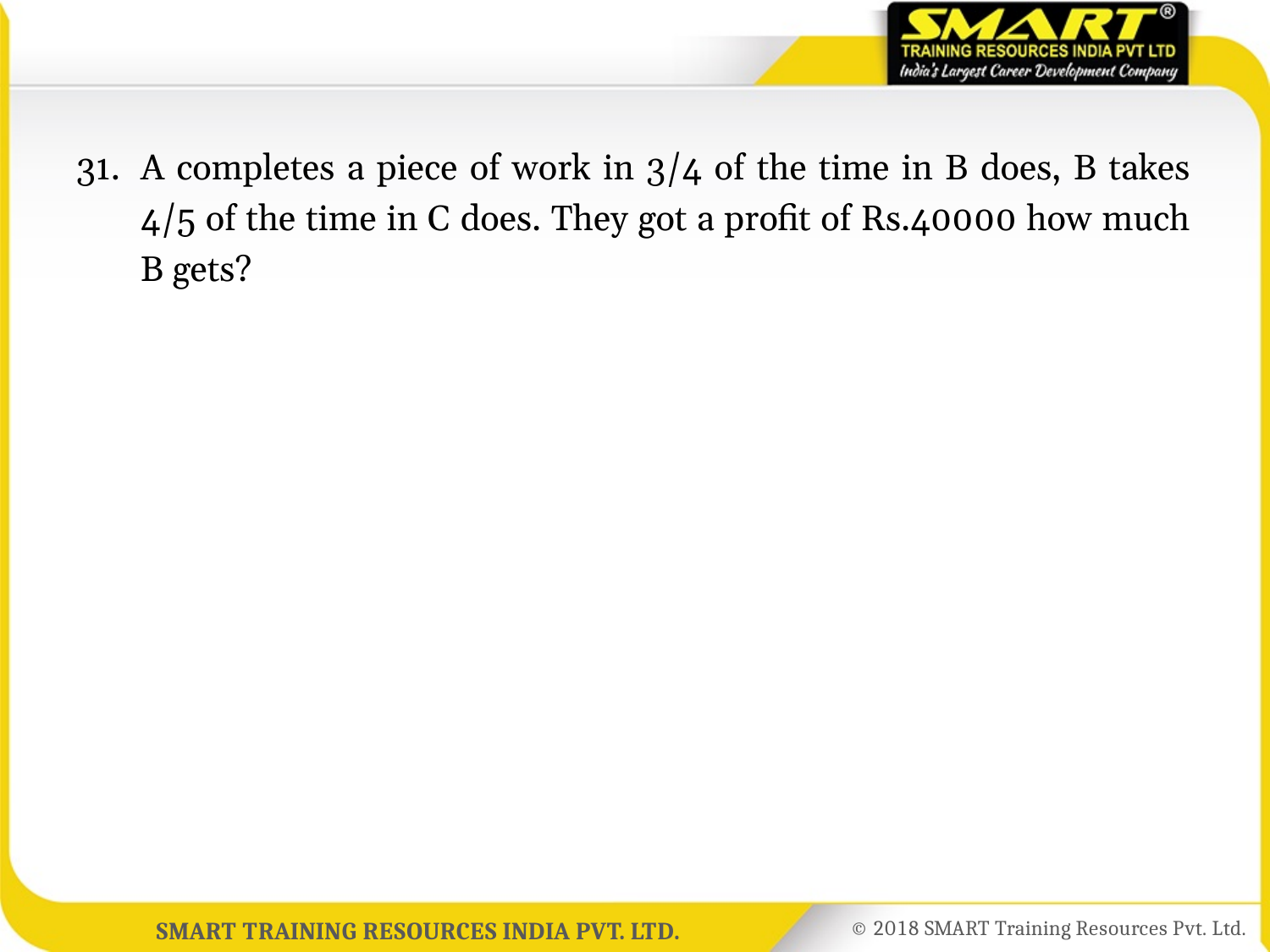

31.	A completes a piece of work in 3/4 of the time in B does, B takes 4/5 of the time in C does. They got a profit of Rs.40000 how much B gets?